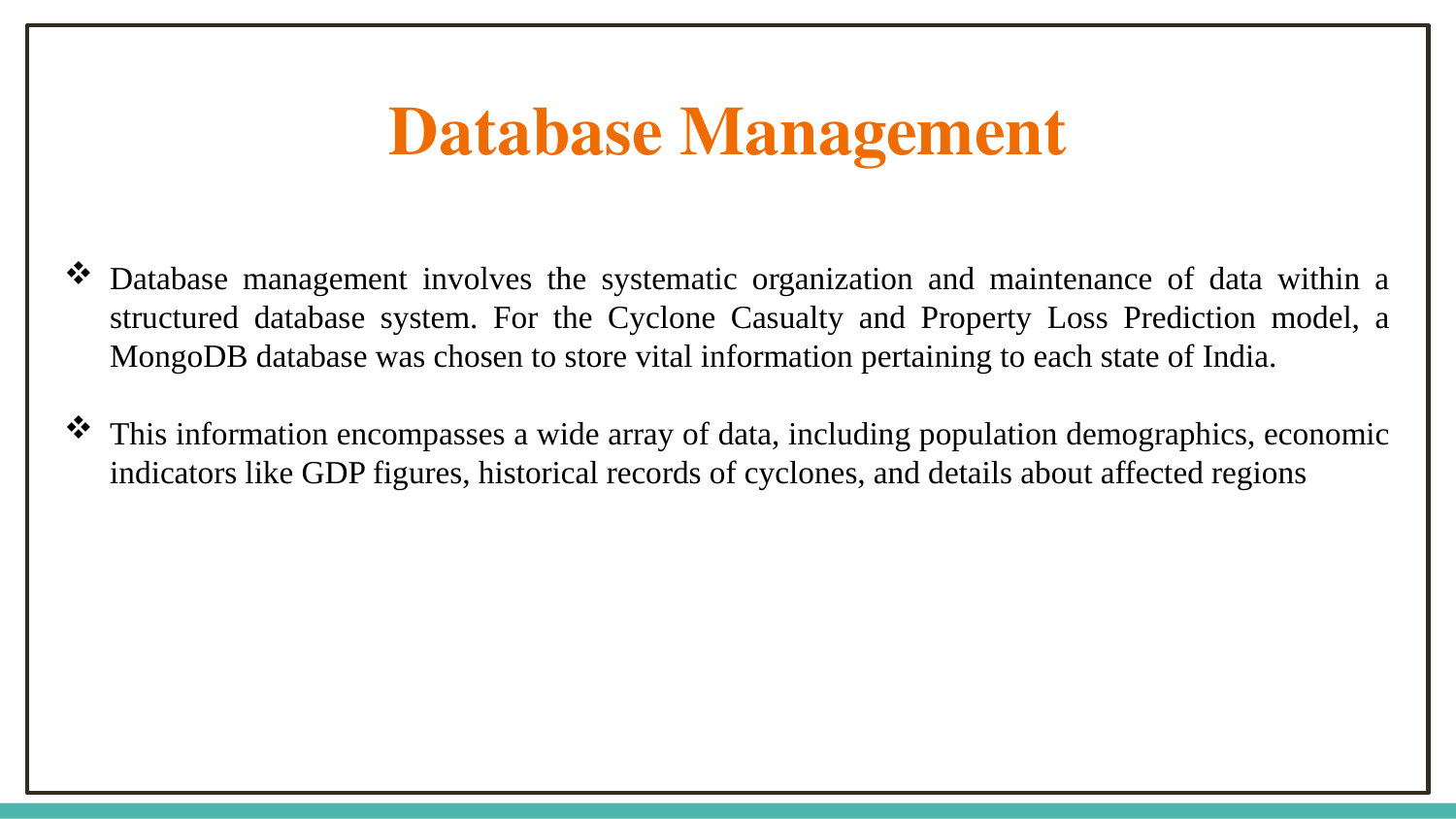

# Database Management
Database management involves the systematic organization and maintenance of data within a structured database system. For the Cyclone Casualty and Property Loss Prediction model, a MongoDB database was chosen to store vital information pertaining to each state of India.

This information encompasses a wide array of data, including population demographics, economic indicators like GDP figures, historical records of cyclones, and details about affected regions